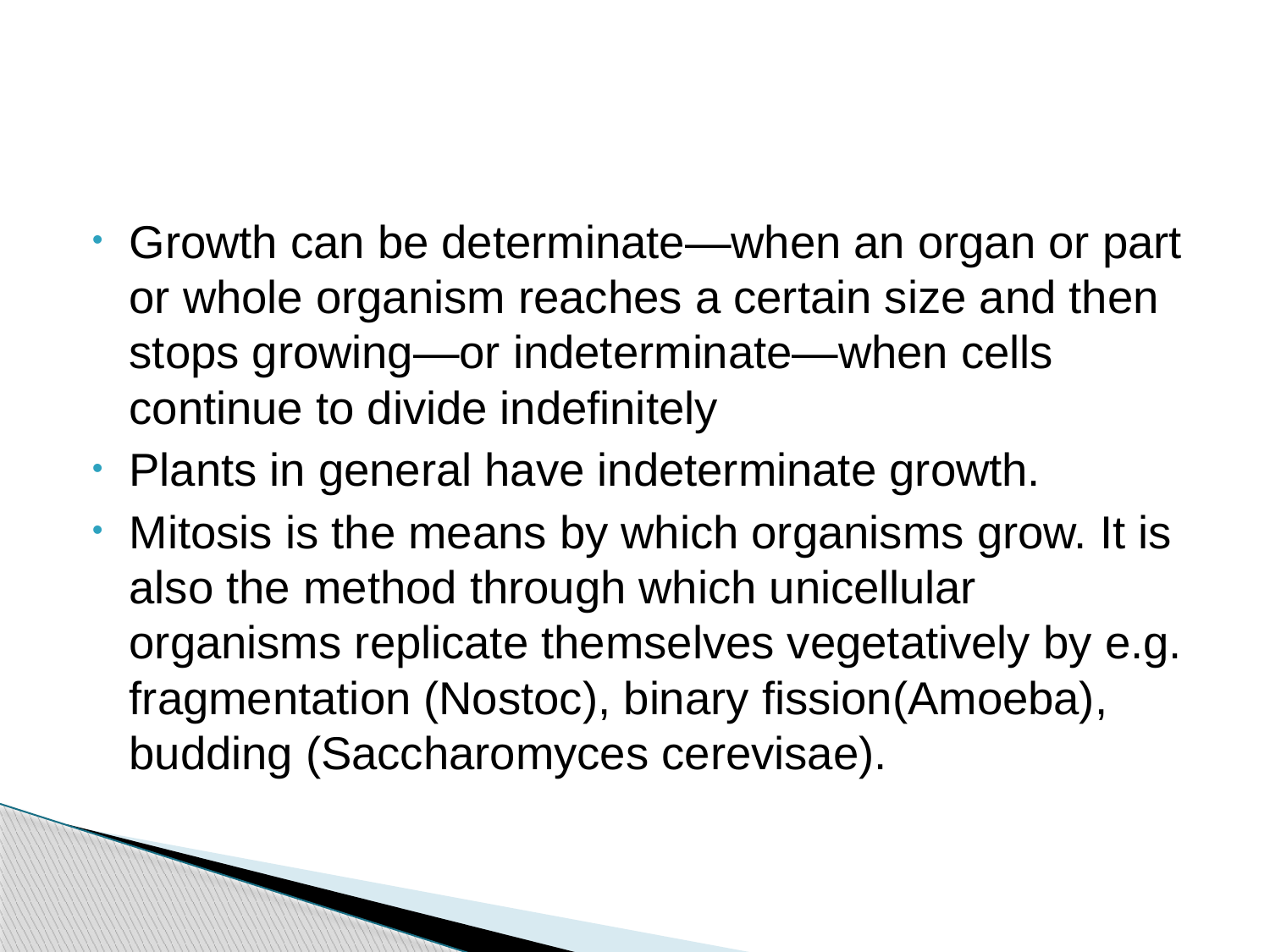

#
Growth can be determinate—when an organ or part or whole organism reaches a certain size and then stops growing—or indeterminate—when cells continue to divide indefinitely
Plants in general have indeterminate growth.
Mitosis is the means by which organisms grow. It is also the method through which unicellular organisms replicate themselves vegetatively by e.g. fragmentation (Nostoc), binary fission(Amoeba), budding (Saccharomyces cerevisae).